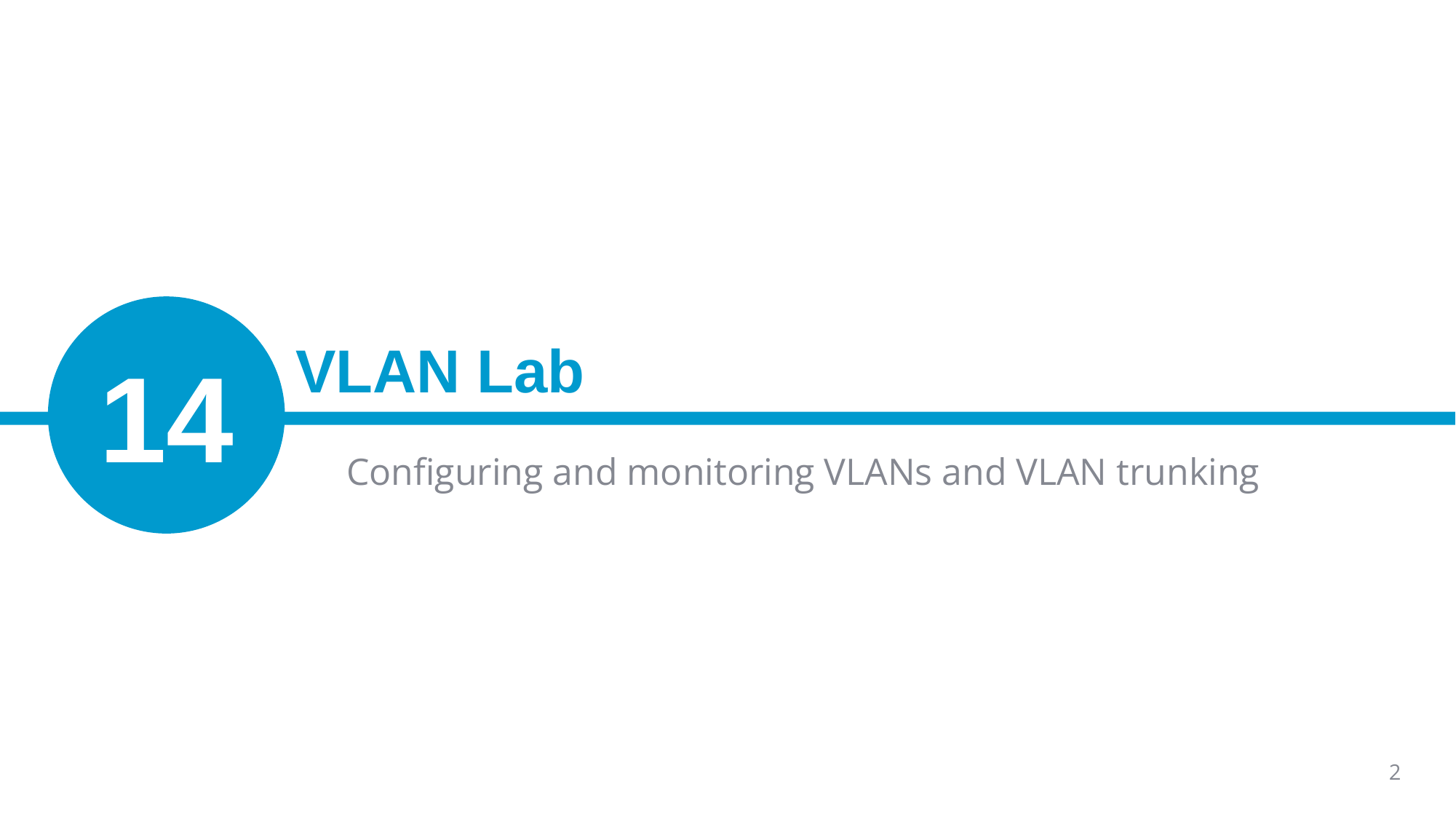

# VLAN Lab
14

Configuring and monitoring VLANs and VLAN trunking